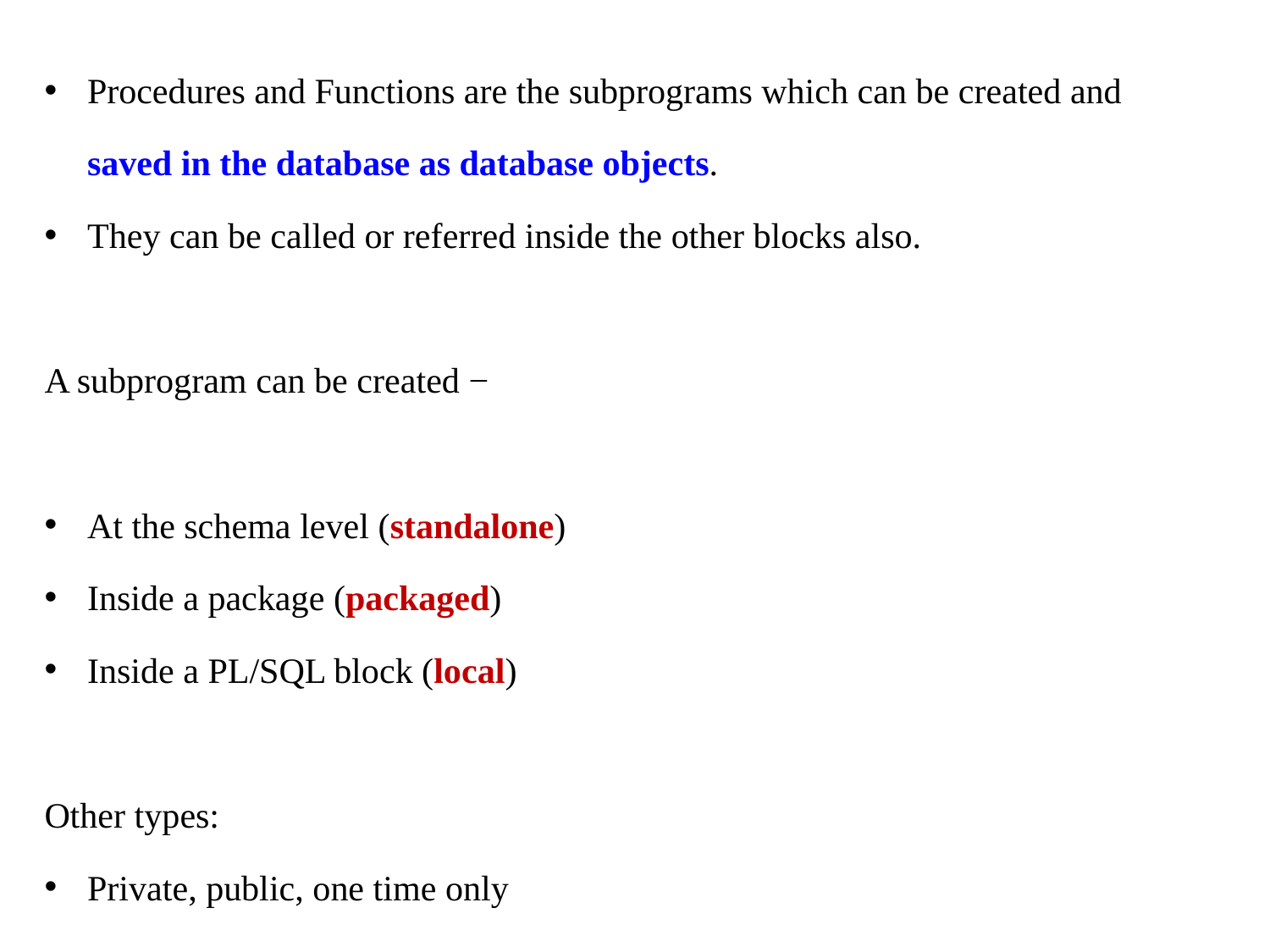

Procedures and Functions are the subprograms which can be created and saved in the database as database objects.
They can be called or referred inside the other blocks also.

A subprogram can be created −

At the schema level (standalone)
Inside a package (packaged)
Inside a PL/SQL block (local)

Other types:
Private, public, one time only